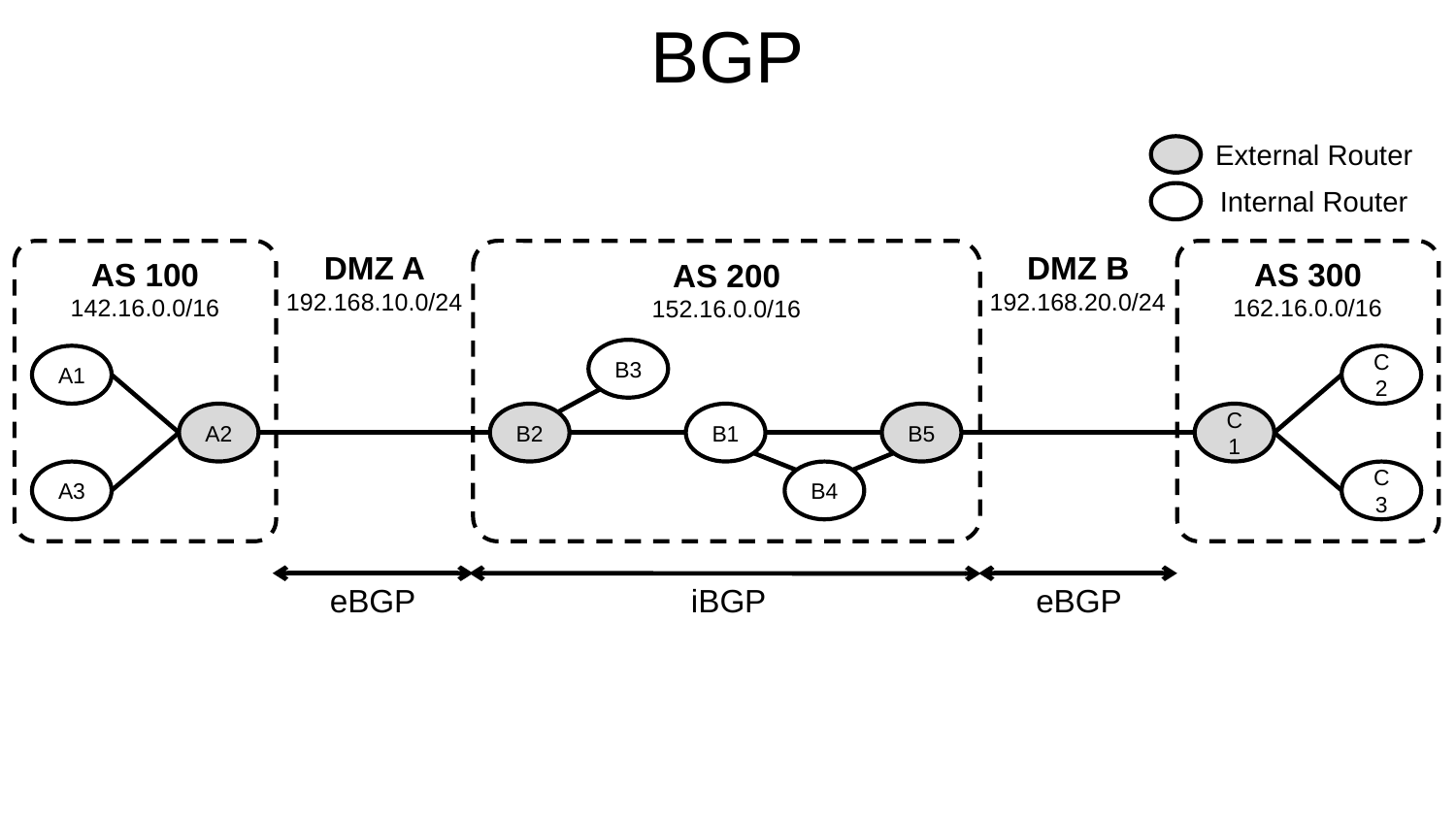

# BGP
External Router

Internal Router

AS 100
142.16.0.0/16
DMZ A
192.168.10.0/24
AS 200
152.16.0.0/16
DMZ B
192.168.20.0/24
AS 300
162.16.0.0/16
B3
A1
C2
C1
C3
A2
B2
B1
B5
A3
B4
eBGP
iBGP
eBGP